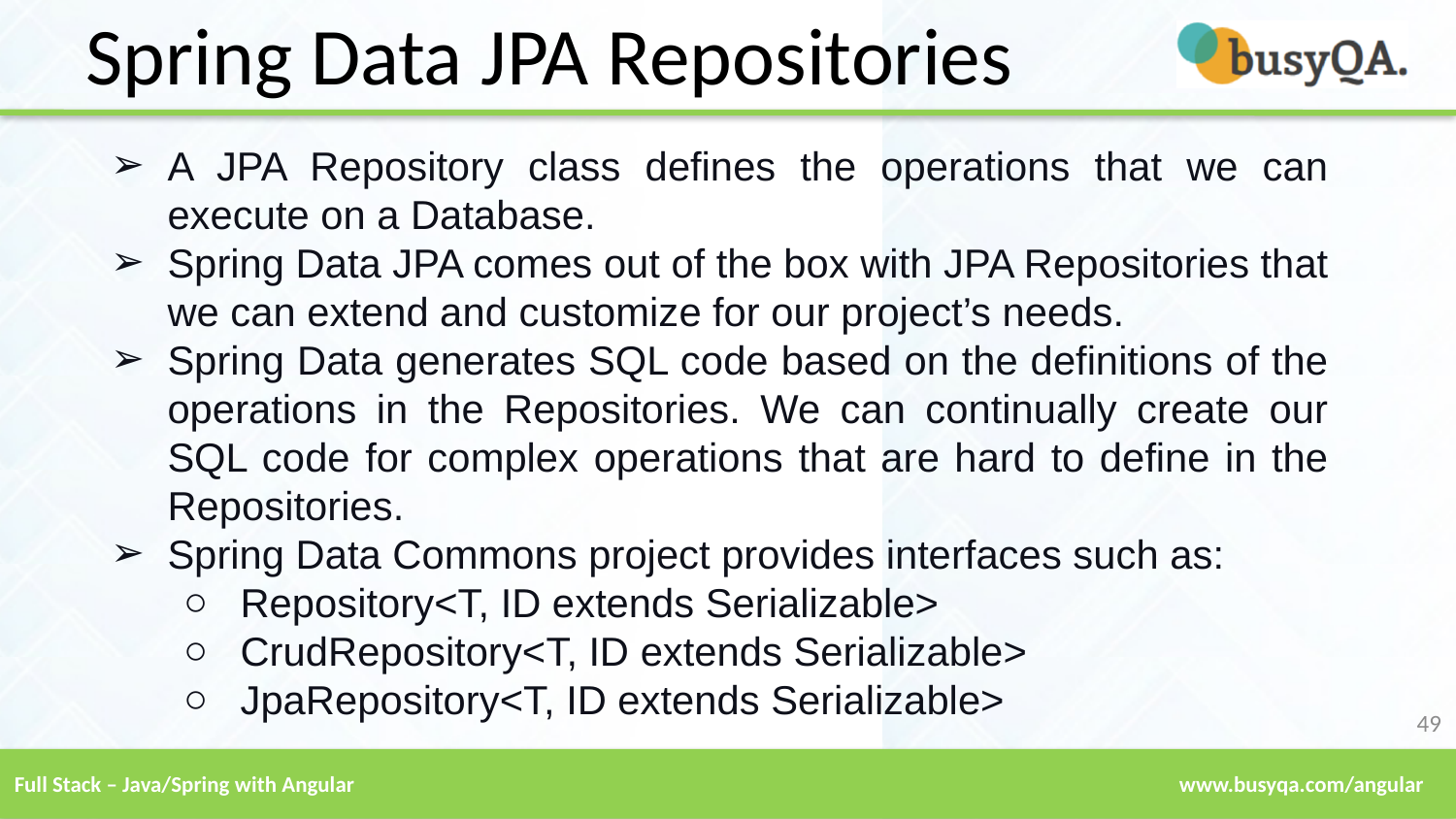

Spring Data JPA Repositories
A JPA Repository class defines the operations that we can execute on a Database.
Spring Data JPA comes out of the box with JPA Repositories that we can extend and customize for our project’s needs.
Spring Data generates SQL code based on the definitions of the operations in the Repositories. We can continually create our SQL code for complex operations that are hard to define in the Repositories.
Spring Data Commons project provides interfaces such as:
Repository<T, ID extends Serializable>
CrudRepository<T, ID extends Serializable>
JpaRepository<T, ID extends Serializable>